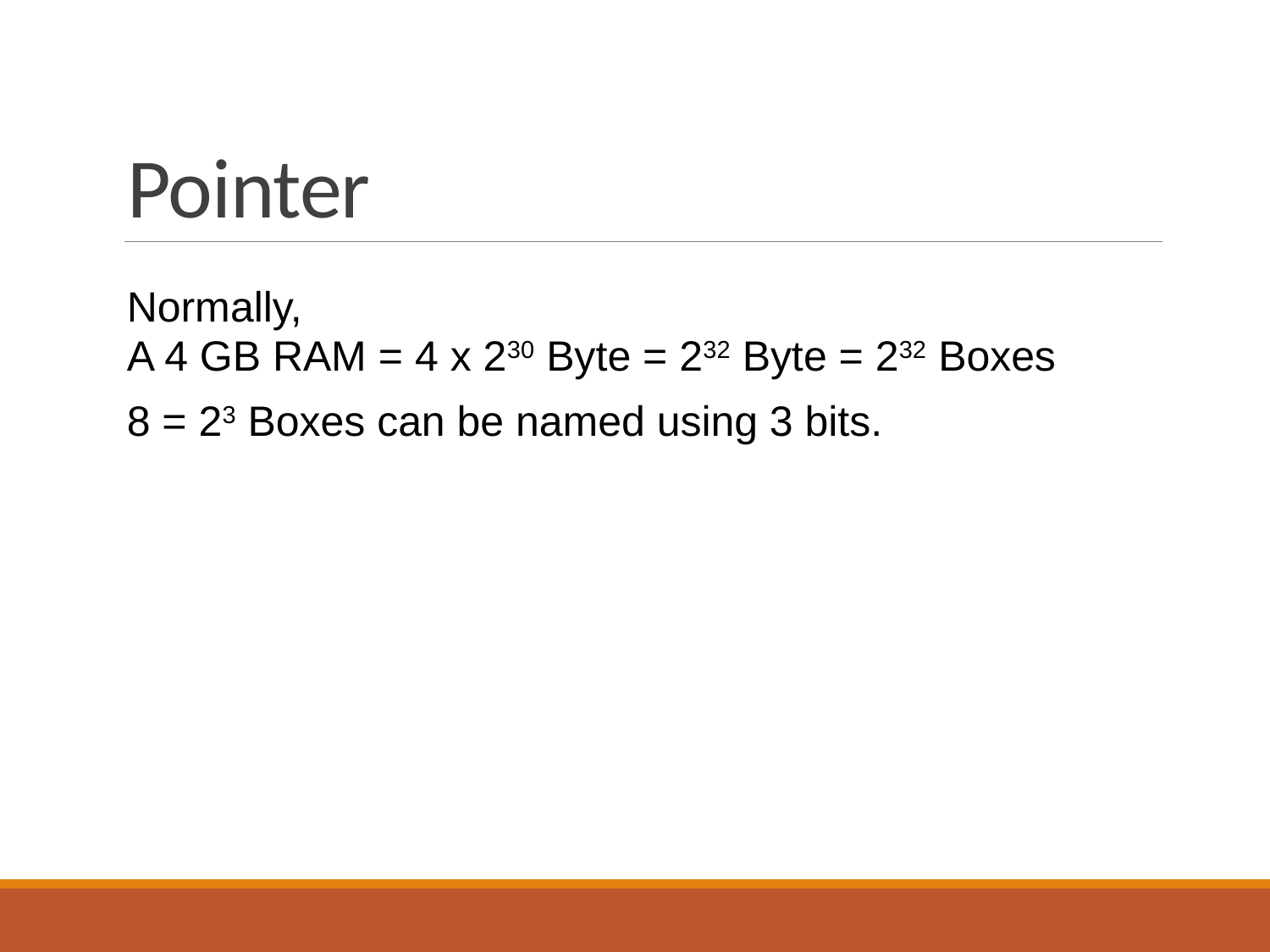

# Pointer
Normally,
A 4 GB RAM = 4 x 230 Byte = 232 Byte = 232 Boxes
8 = 23 Boxes can be named using 3 bits.